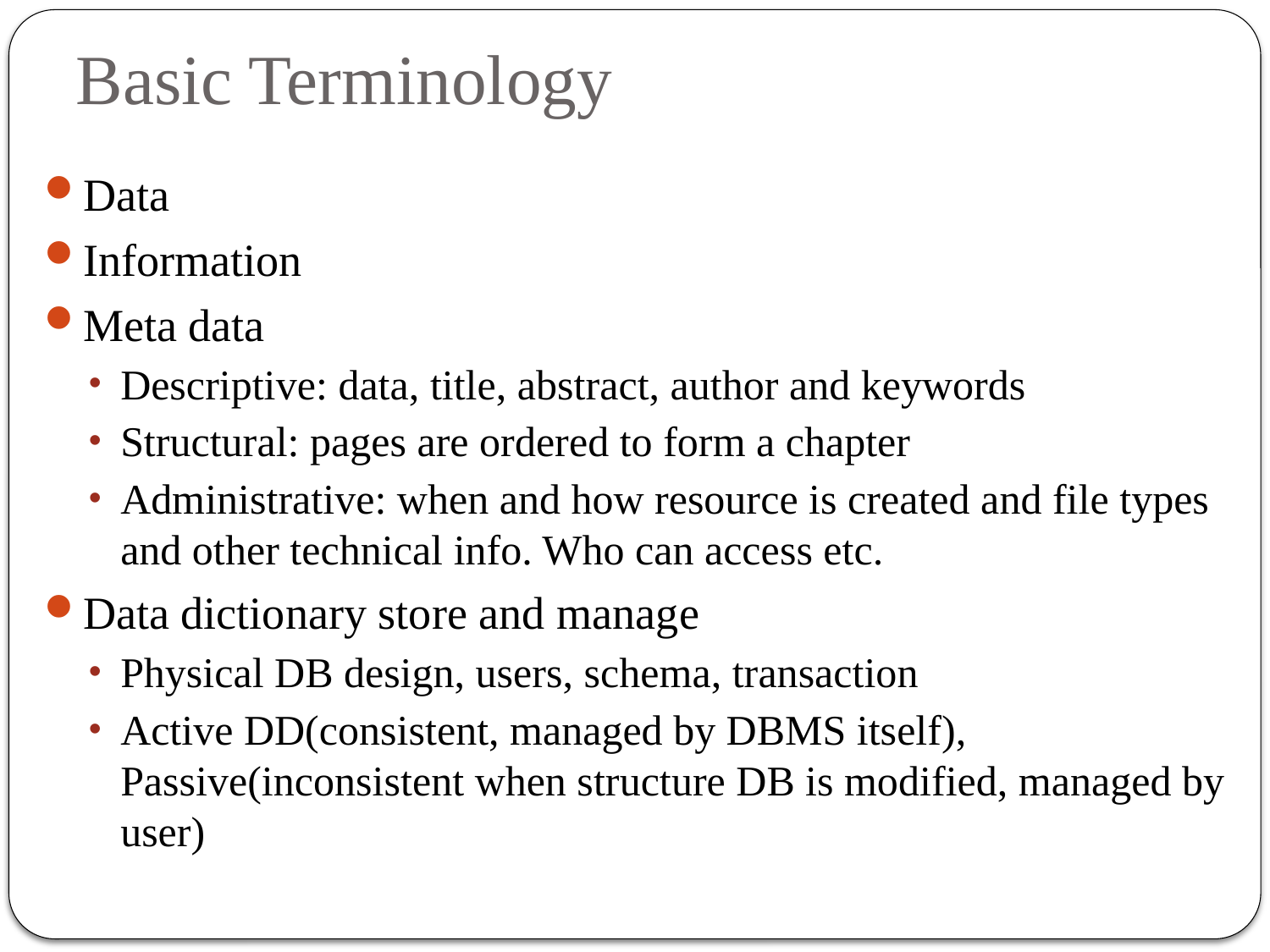

# Basic Terminology
Data
Information
Meta data
Descriptive: data, title, abstract, author and keywords
Structural: pages are ordered to form a chapter
Administrative: when and how resource is created and file types and other technical info. Who can access etc.
Data dictionary store and manage
Physical DB design, users, schema, transaction
Active DD(consistent, managed by DBMS itself), Passive(inconsistent when structure DB is modified, managed by user)